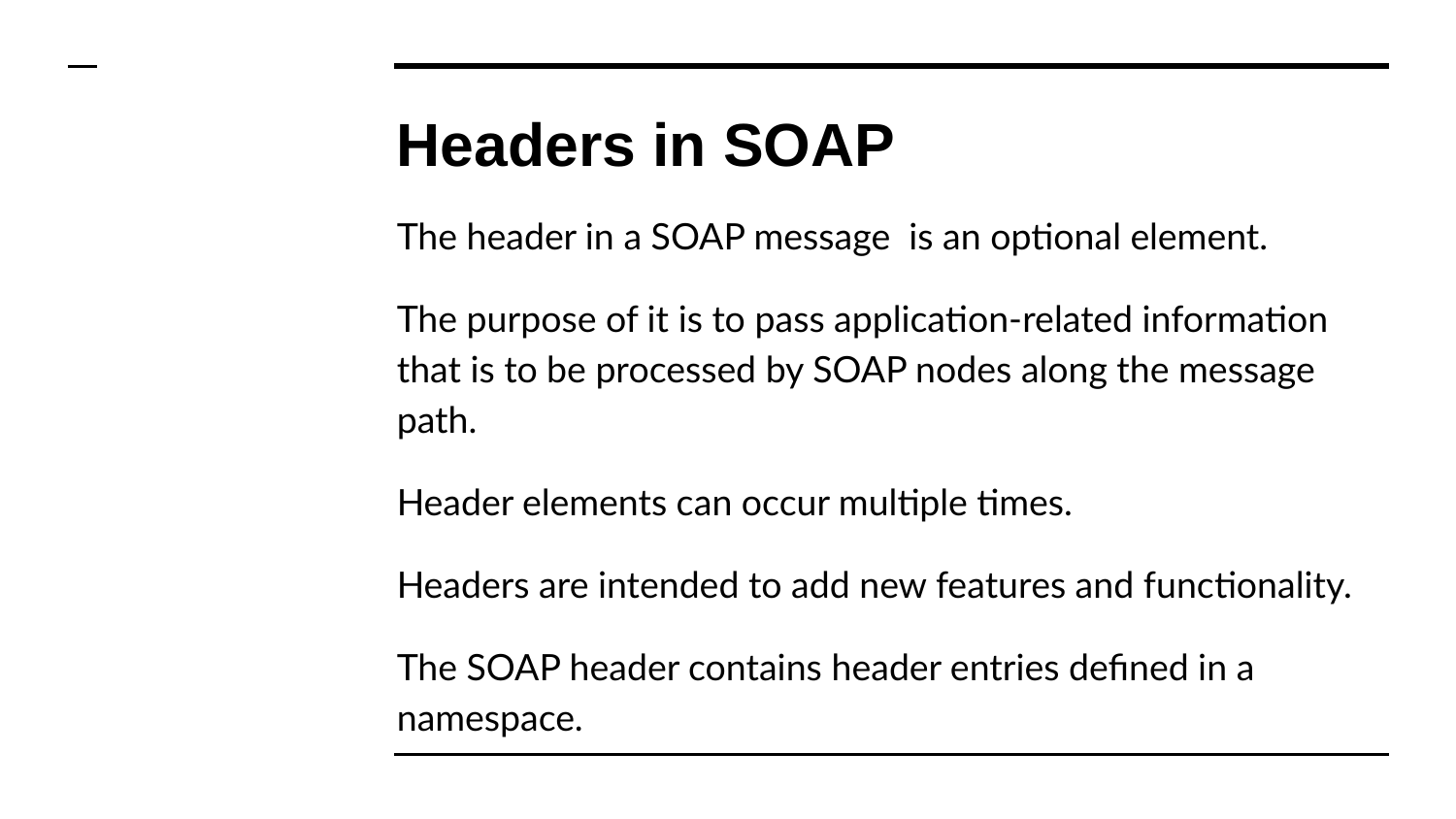

# Headers in SOAP
The header in a SOAP message  is an optional element.
The purpose of it is to pass application-related information that is to be processed by SOAP nodes along the message path.
Header elements can occur multiple times.
Headers are intended to add new features and functionality.
The SOAP header contains header entries defined in a namespace.